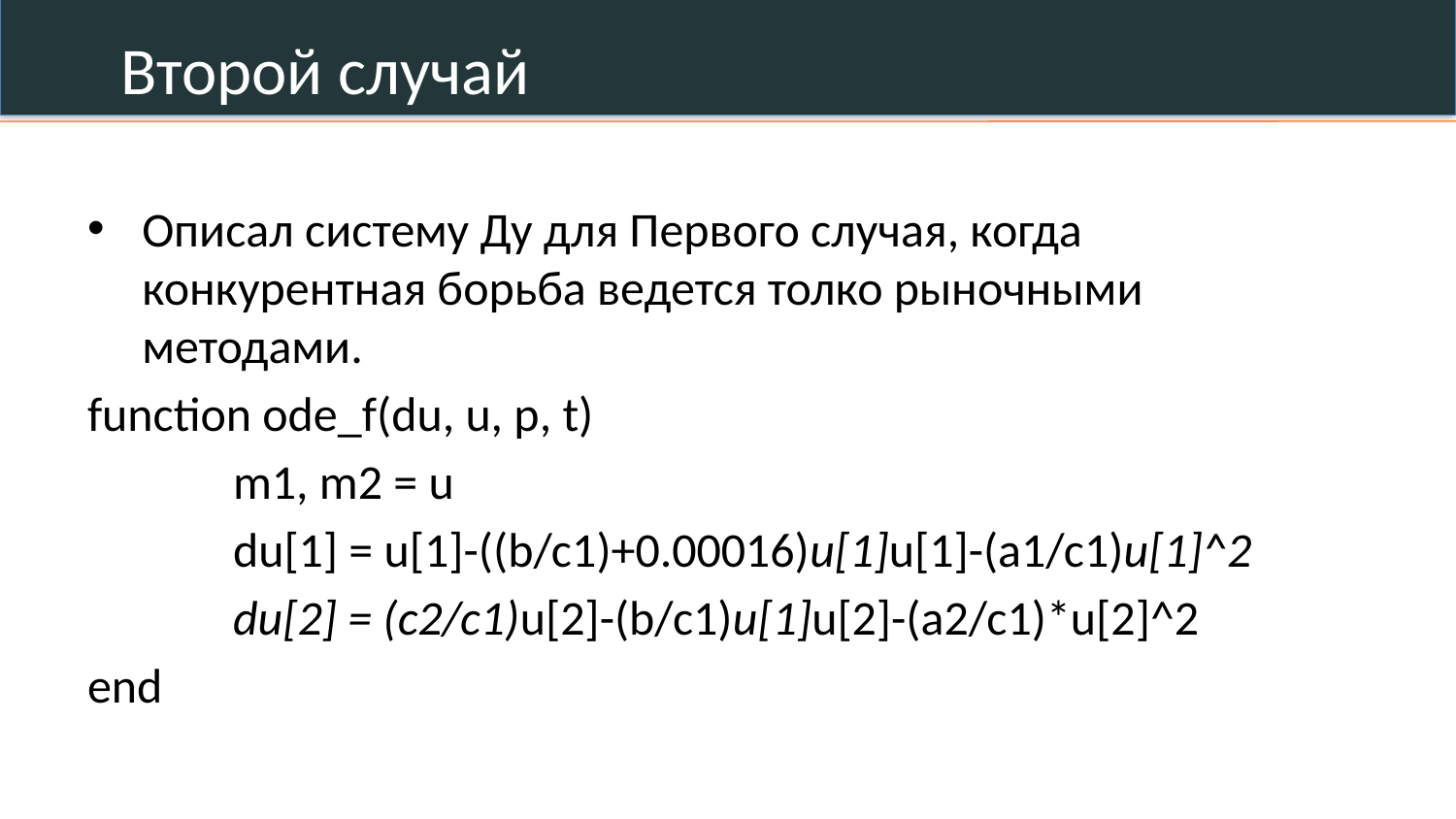

# Второй случай

Описал систему Ду для Первого случая, когда конкурентная борьба ведется толко рыночными методами.
function ode_f(du, u, p, t)
	m1, m2 = u
	du[1] = u[1]-((b/c1)+0.00016)u[1]u[1]-(a1/c1)u[1]^2
	du[2] = (c2/c1)u[2]-(b/c1)u[1]u[2]-(a2/c1)*u[2]^2
end